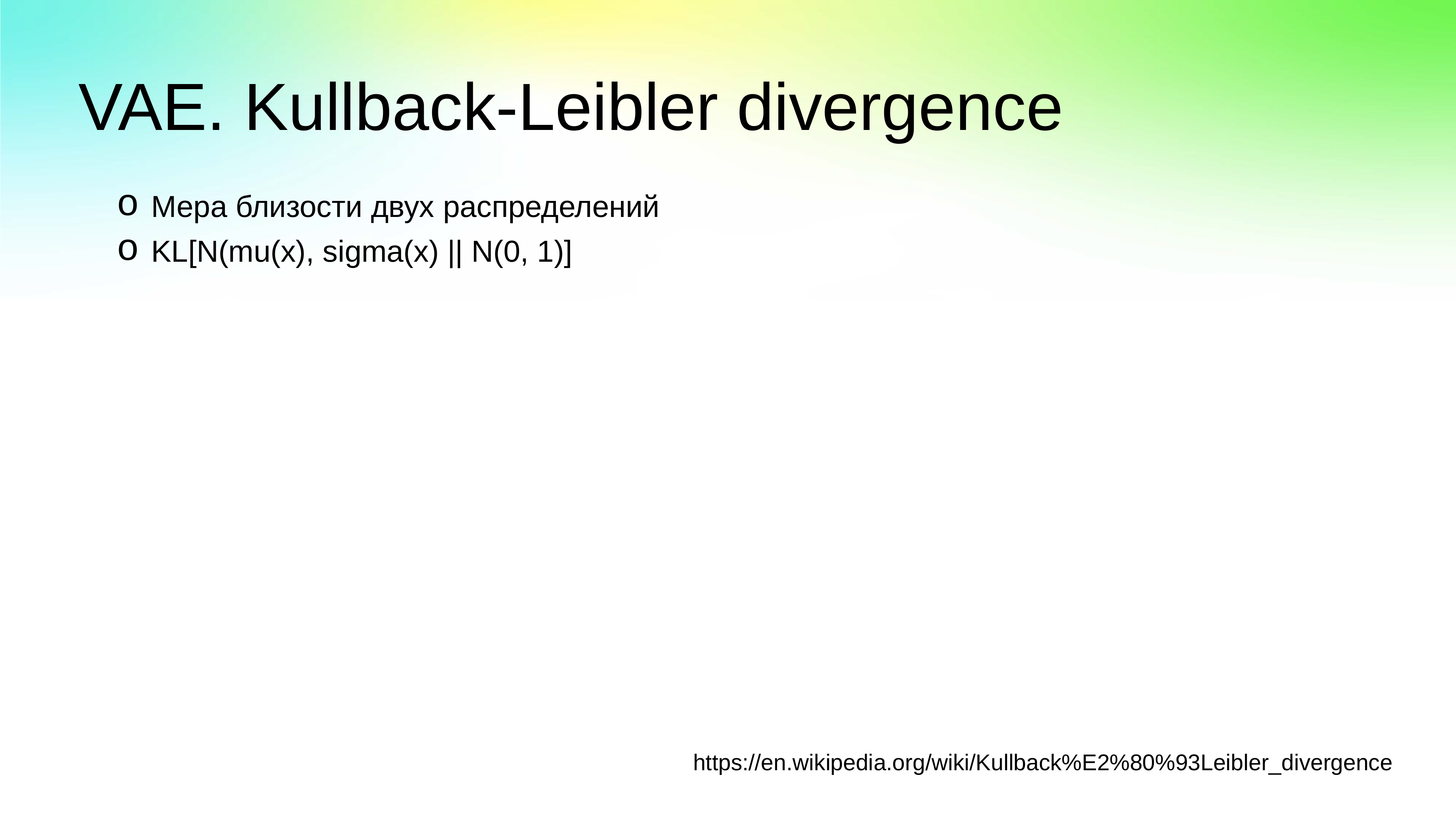

# VAE. Kullback-Leibler divergence
Мера близости двух раcпределений
KL[N(mu(x), sigma(x) || N(0, 1)]
https://en.wikipedia.org/wiki/Kullback%E2%80%93Leibler_divergence